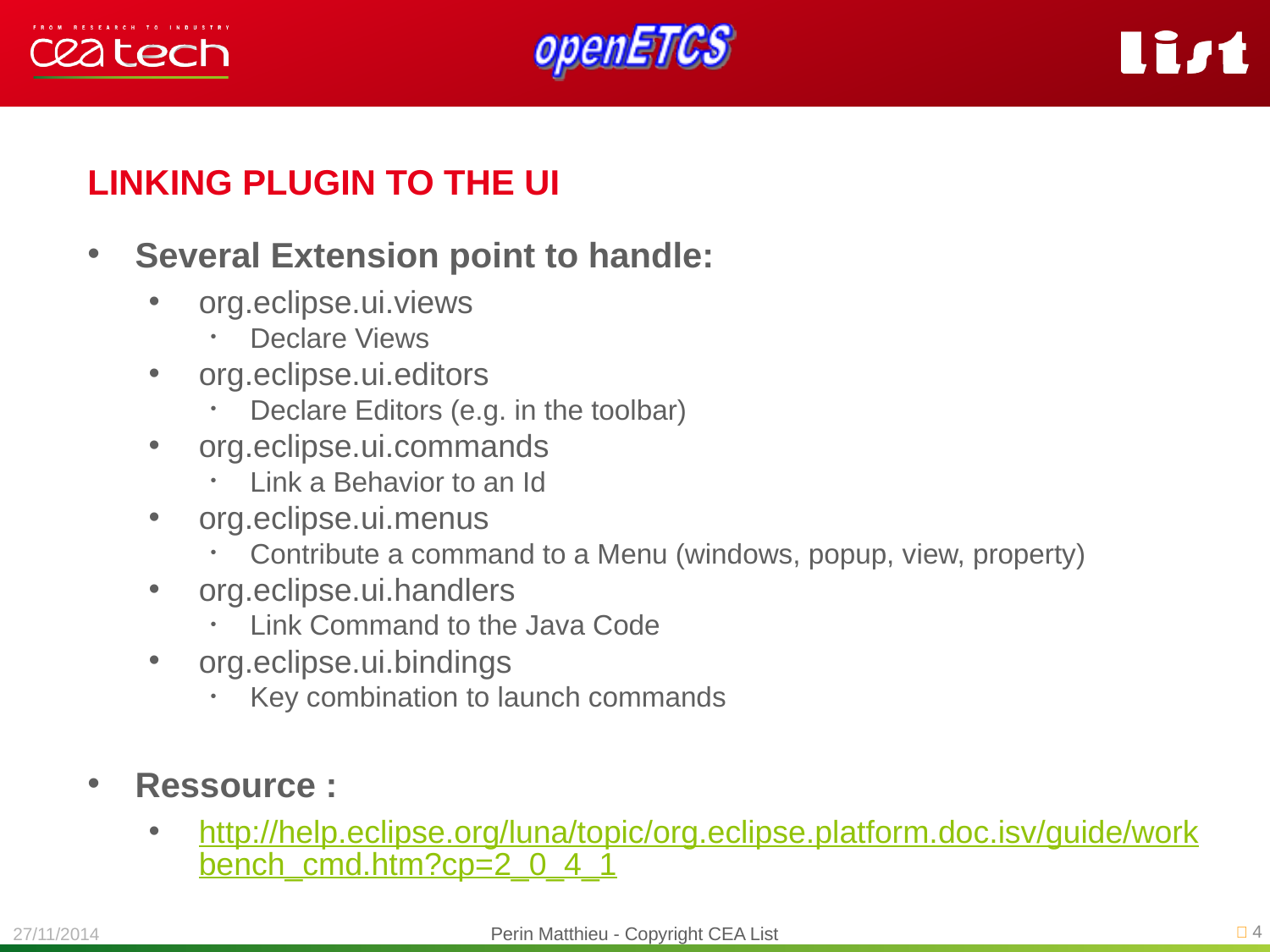

Linking Plugin to the UI
Several Extension point to handle:
org.eclipse.ui.views
Declare Views
org.eclipse.ui.editors
Declare Editors (e.g. in the toolbar)
org.eclipse.ui.commands
Link a Behavior to an Id
org.eclipse.ui.menus
Contribute a command to a Menu (windows, popup, view, property)
org.eclipse.ui.handlers
Link Command to the Java Code
org.eclipse.ui.bindings
Key combination to launch commands

Ressource :
http://help.eclipse.org/luna/topic/org.eclipse.platform.doc.isv/guide/workbench_cmd.htm?cp=2_0_4_1
Perin Matthieu - Copyright CEA List
27/11/2014